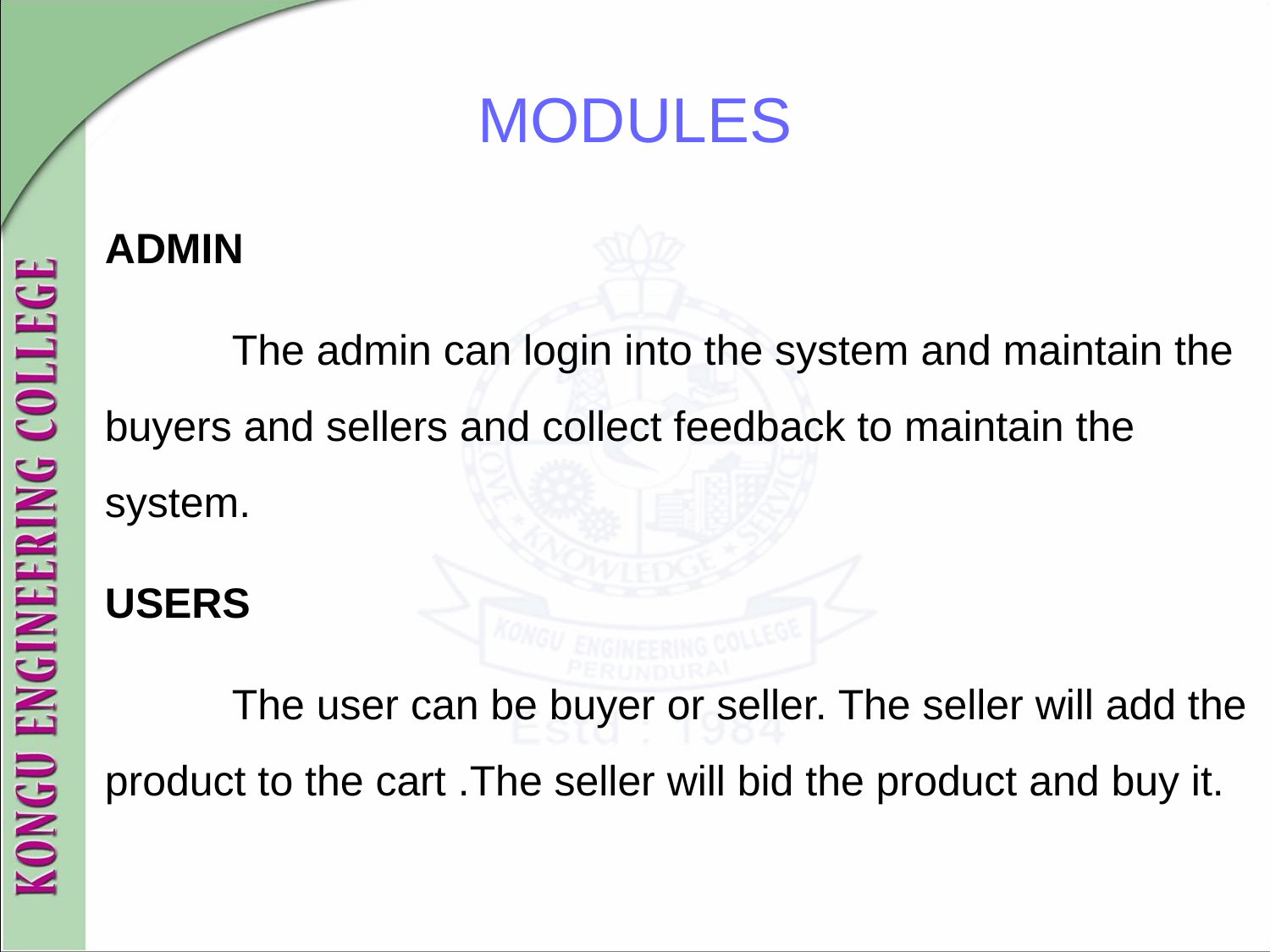

MODULES
ADMIN
	The admin can login into the system and maintain the buyers and sellers and collect feedback to maintain the system.
USERS
	The user can be buyer or seller. The seller will add the product to the cart .The seller will bid the product and buy it.